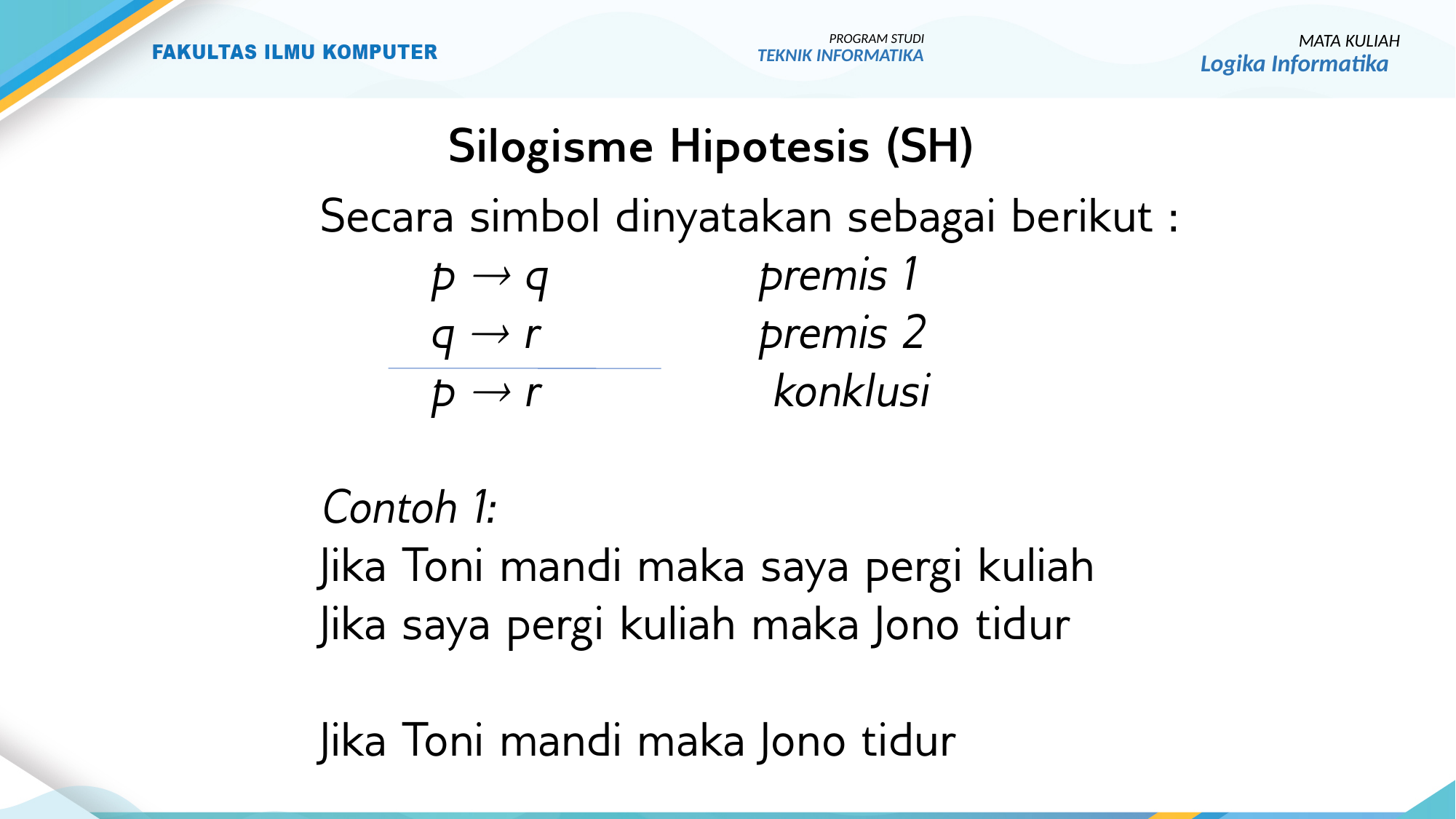

PROGRAM STUDI
TEKNIK INFORMATIKA
MATA KULIAH
Logika Informatika
Silogisme Hipotesis (SH)
Secara simbol dinyatakan sebagai berikut :
	p → q		premis 1
	q → r		premis 2
	p → r 		 konklusi

Contoh 1:
Jika Toni mandi maka saya pergi kuliah
Jika saya pergi kuliah maka Jono tidur

Jika Toni mandi maka Jono tidur